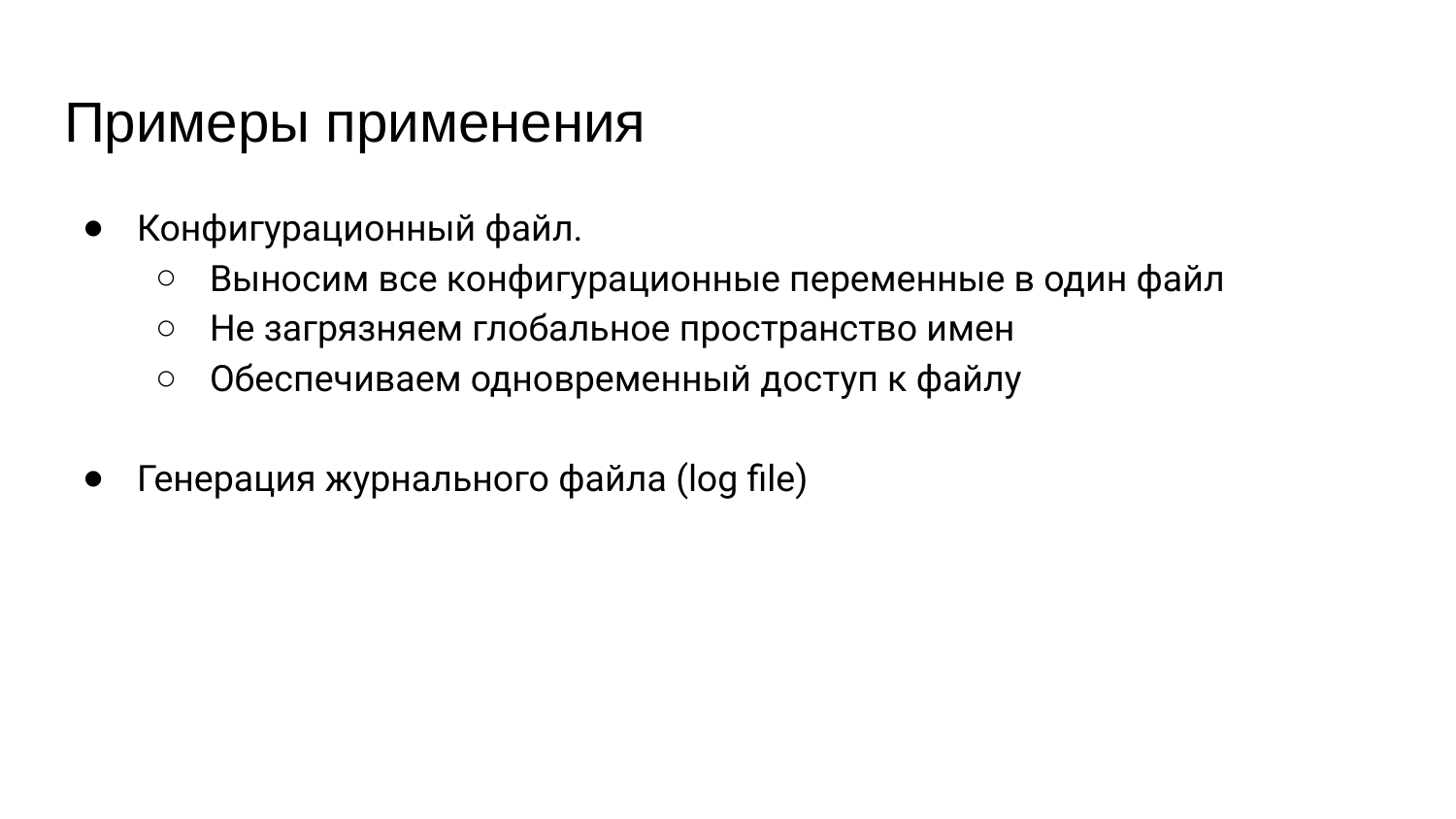

# Примеры применения

Конфигурационный файл.
Выносим все конфигурационные переменные в один файл
Не загрязняем глобальное пространство имен
Обеспечиваем одновременный доступ к файлу

Генерация журнального файла (log file)